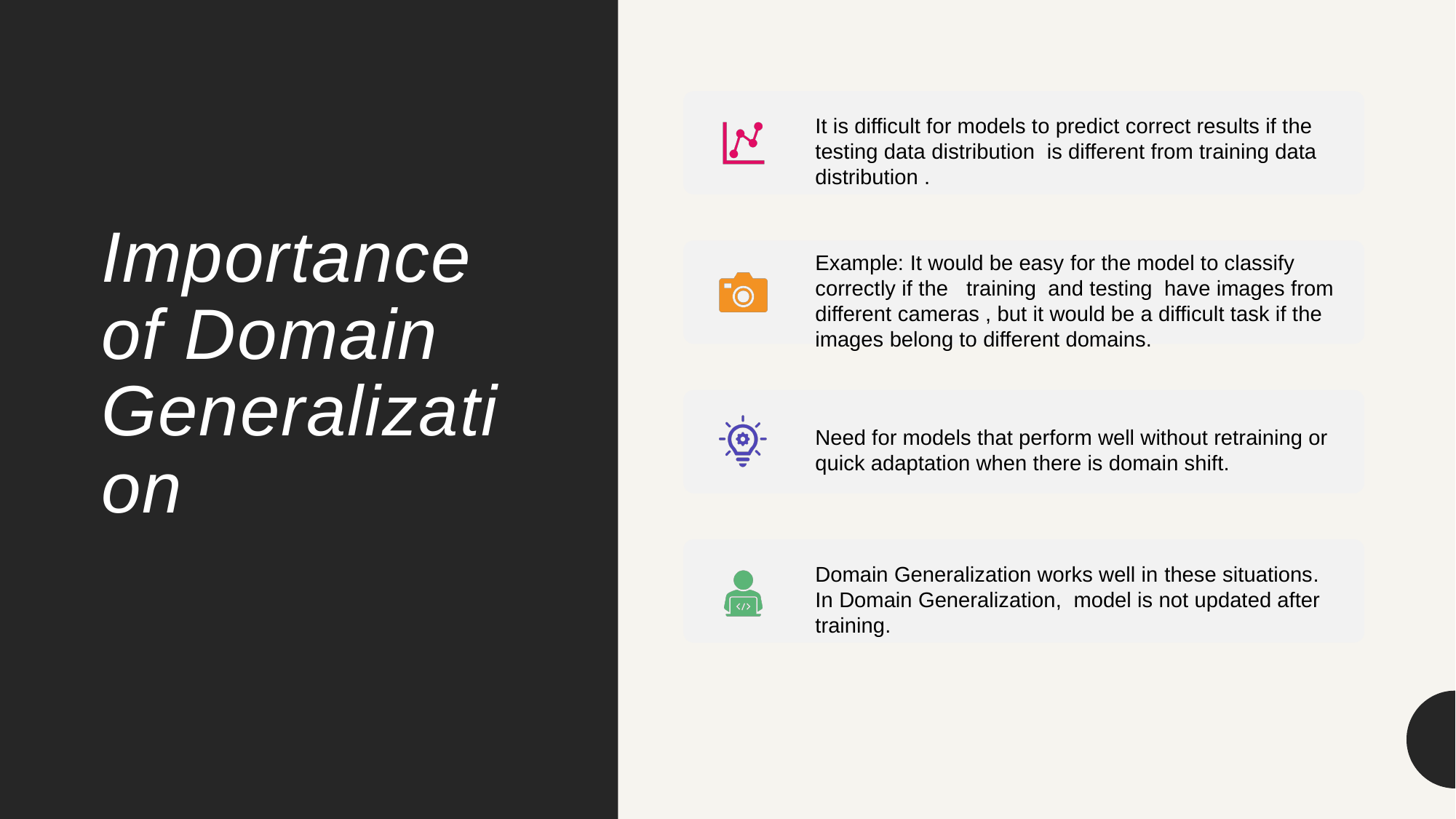

Importance of Domain Generalization
It is difficult for models to predict correct results if the  testing data distribution  is different from training data distribution .
Example: It would be easy for the model to classify correctly if the   training  and testing  have images from different cameras , but it would be a difficult task if the images belong to different domains.
Need for models that perform well without retraining or quick adaptation when there is domain shift.
Domain Generalization works well in these situations. In Domain Generalization,  model is not updated after training.